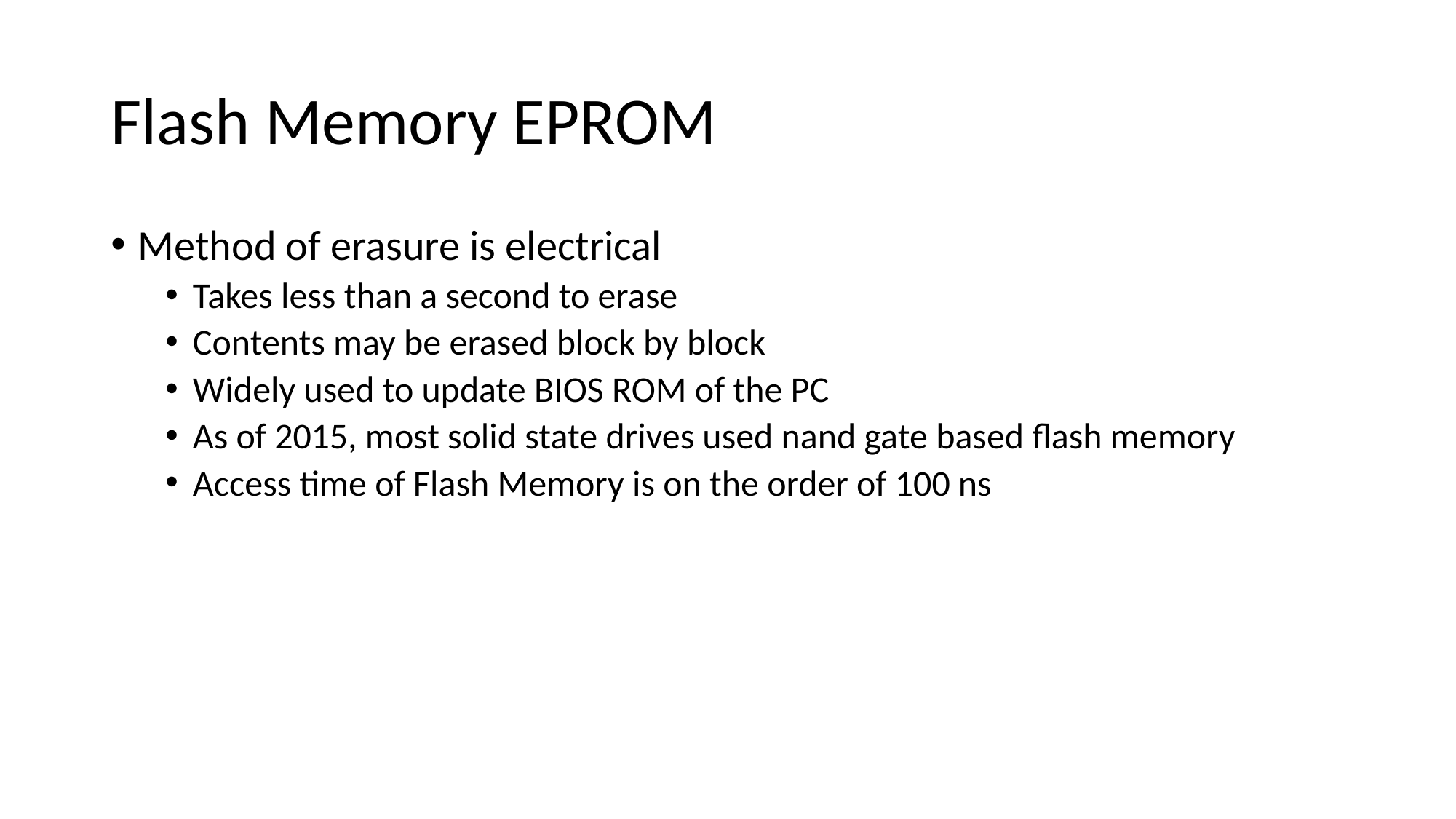

# Flash Memory EPROM
Method of erasure is electrical
Takes less than a second to erase
Contents may be erased block by block
Widely used to update BIOS ROM of the PC
As of 2015, most solid state drives used nand gate based flash memory
Access time of Flash Memory is on the order of 100 ns